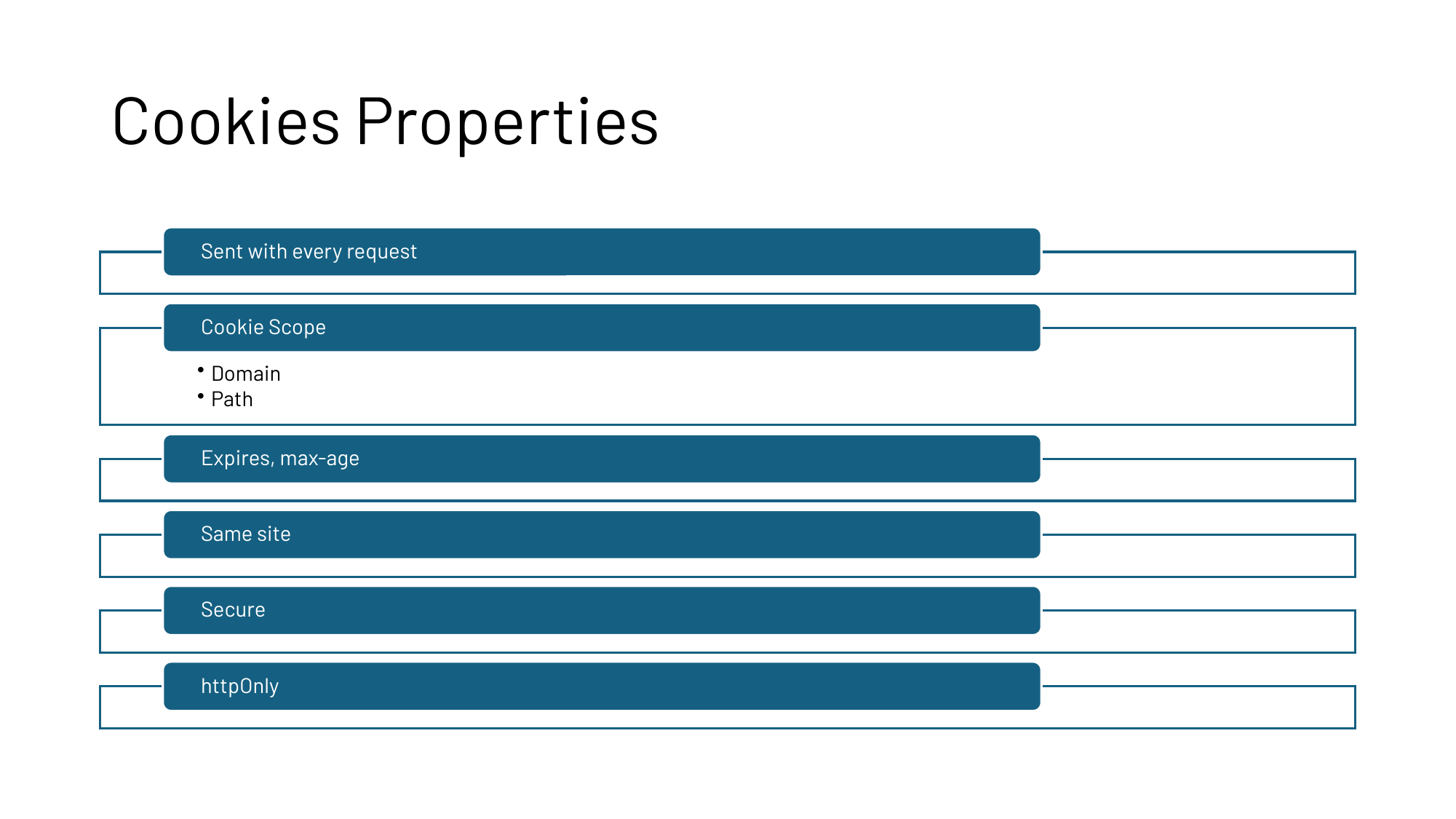

# Cookies Properties
Sent with every request
Domain
Path
Cookie Scope
Expires, max-age
Same site
Secure
httpOnly